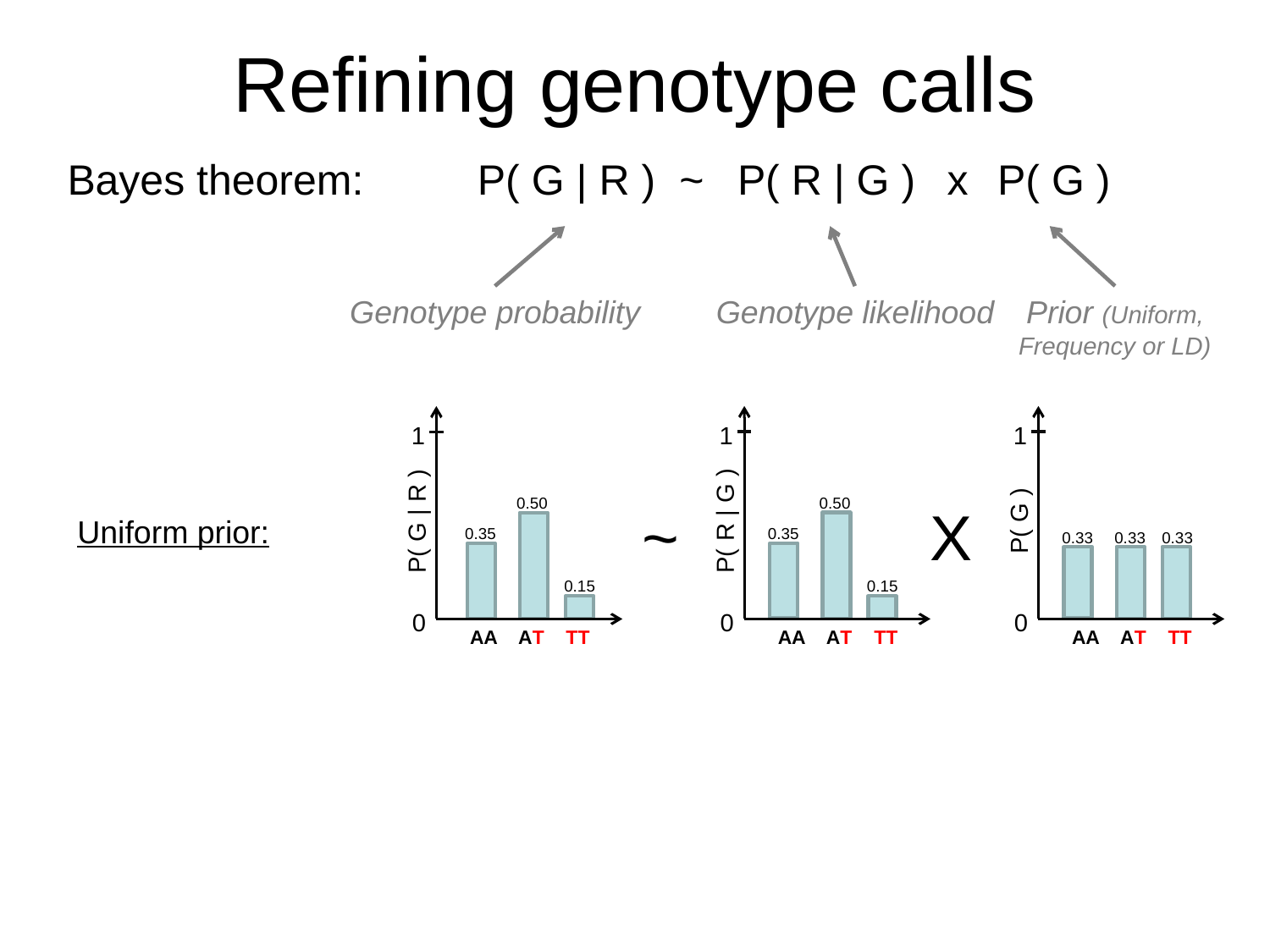

# Refining genotype calls
Bayes theorem:
P( G | R )  ~
P( R | G )
x
P( G )
Genotype probability
Genotype likelihood
Prior (Uniform, Frequency or LD)
1
1
1
0.50
0.50
~
X
P( G )
P( R | G )
P( G | R )
Uniform prior:

0.35
0.35
0.33
0.33
0.33

0.15
0.15

0
0
0
AA    AT    TT
AA    AT    TT
AA    AT    TT